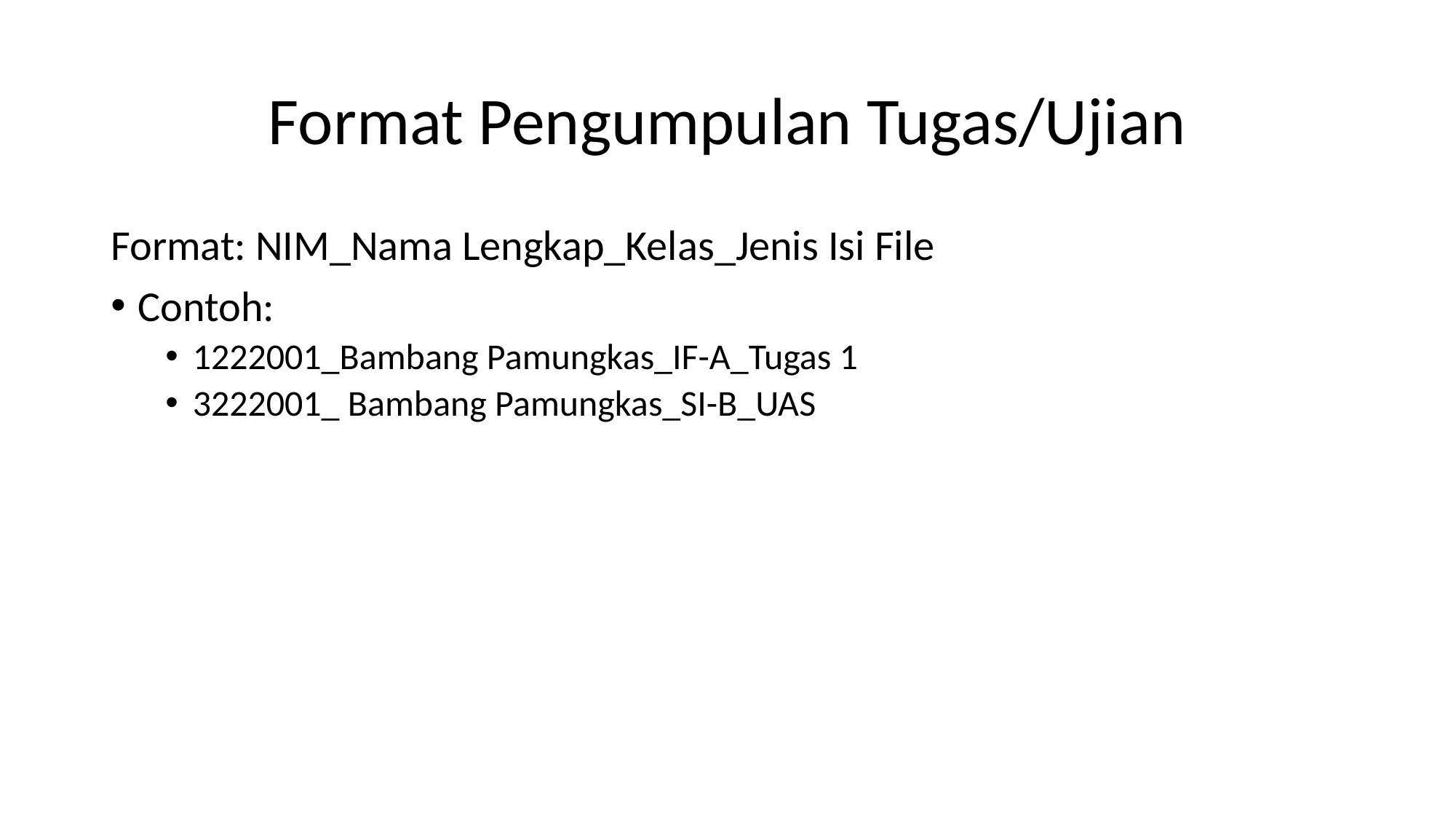

# Format Pengumpulan Tugas/Ujian
Format: NIM_Nama Lengkap_Kelas_Jenis Isi File
Contoh:
1222001_Bambang Pamungkas_IF-A_Tugas 1
3222001_ Bambang Pamungkas_SI-B_UAS